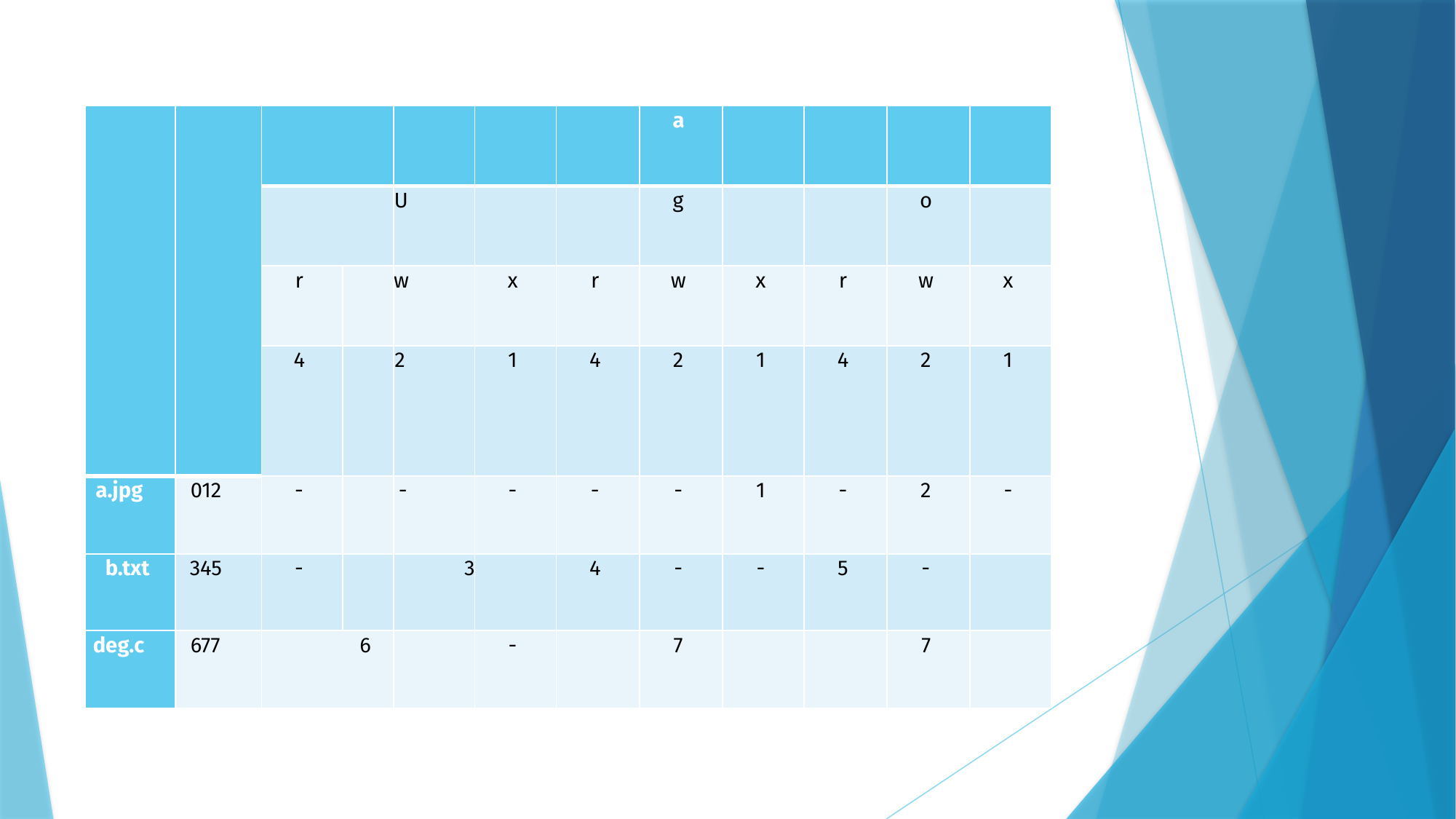

|  |  |  |  |  |  |  | a |  |  |  |  |
| --- | --- | --- | --- | --- | --- | --- | --- | --- | --- | --- | --- |
|  |  |  |  | U |  |  | g |  |  | o |  |
|  |  | r |  | w | x | r | w | x | r | w | x |
|  |  | 4 |  | 2 | 1 | 4 | 2 | 1 | 4 | 2 | 1 |
| a.jpg | 012 | - |  | - | - | - | - | 1 | - | 2 | - |
| b.txt | 345 | - |  | 3 |  | 4 | - | - | 5 | - |  |
| deg.c | 677 | 6 |  |  | - |  | 7 |  |  | 7 |  |